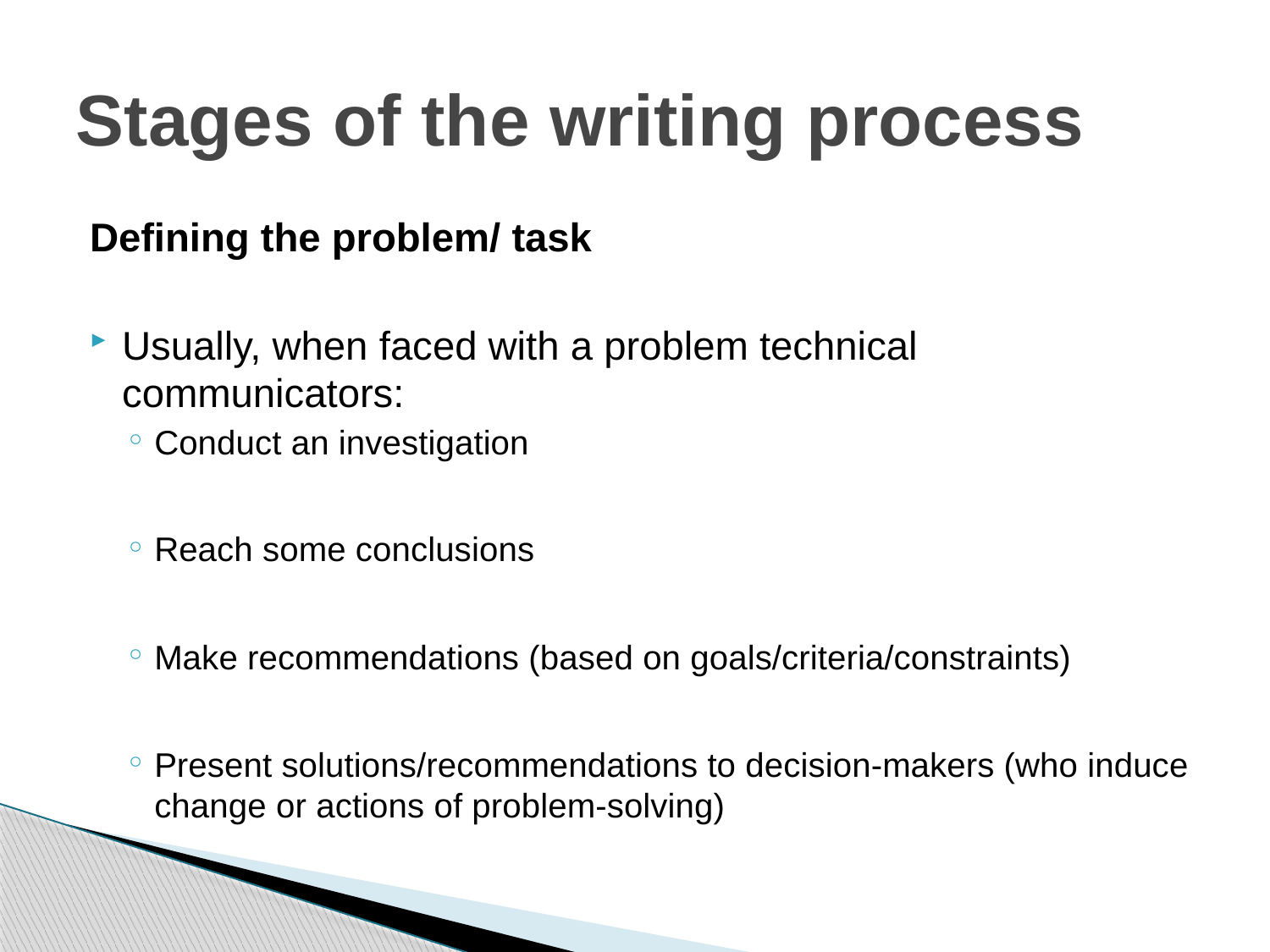

# Stages of the writing process
Defining the problem/ task

Usually, when faced with a problem technical communicators:
Conduct an investigation

Reach some conclusions

Make recommendations (based on goals/criteria/constraints)

Present solutions/recommendations to decision-makers (who induce change or actions of problem-solving)